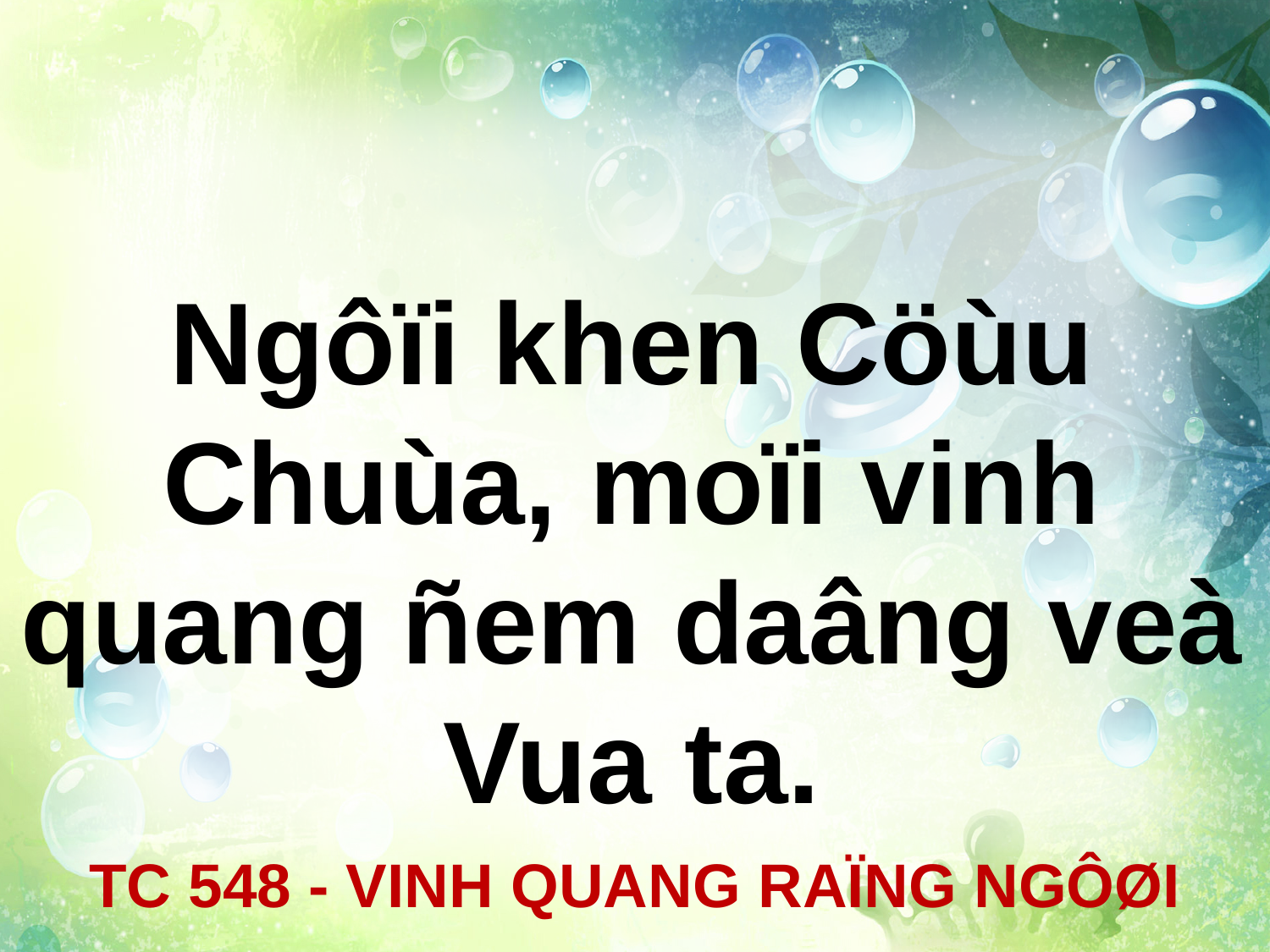

Ngôïi khen Cöùu Chuùa, moïi vinh quang ñem daâng veà Vua ta.
TC 548 - VINH QUANG RAÏNG NGÔØI